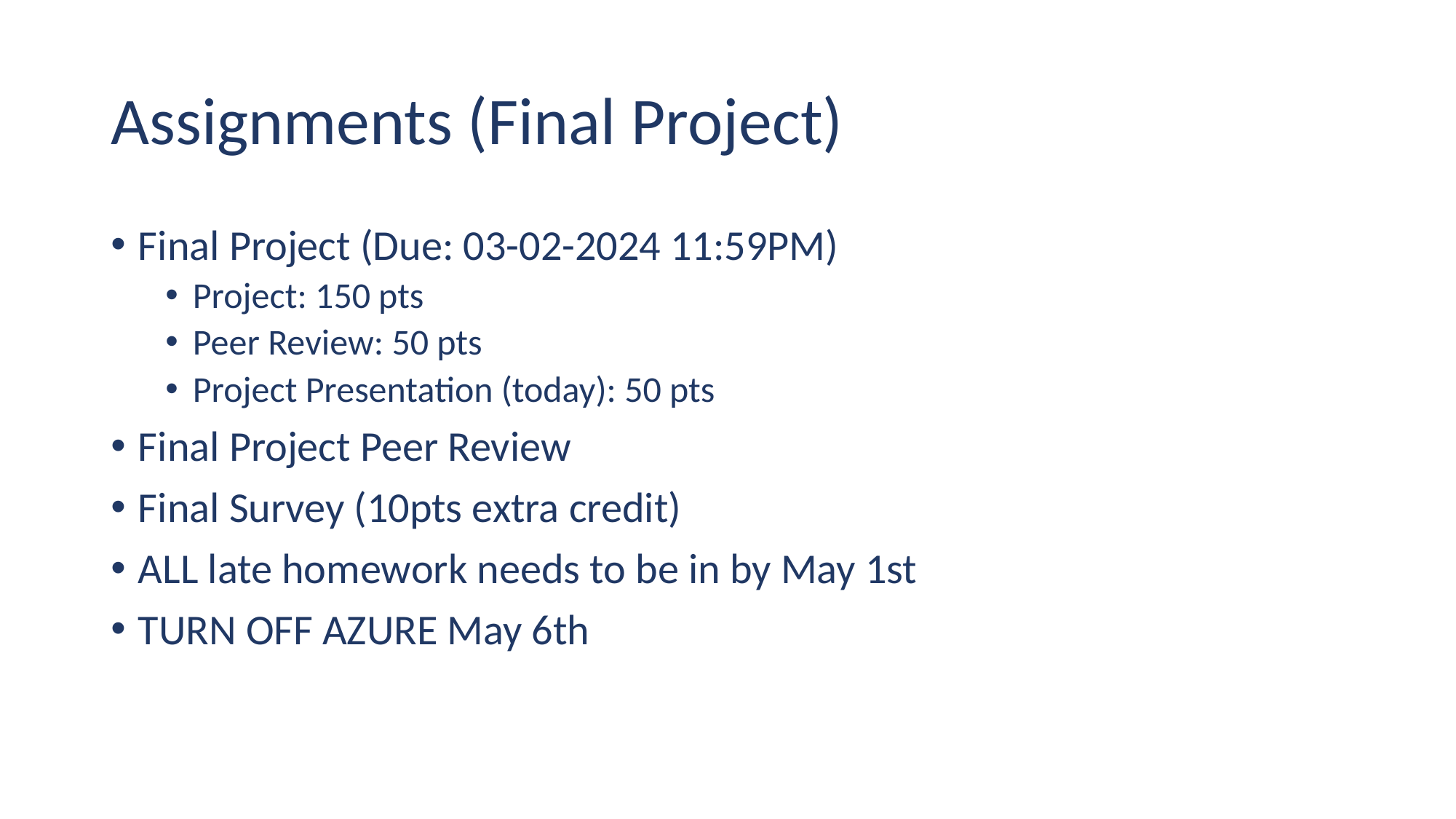

# Assignments (Final Project)
Final Project (Due: 03-02-2024 11:59PM)
Project: 150 pts
Peer Review: 50 pts
Project Presentation (today): 50 pts
Final Project Peer Review
Final Survey (10pts extra credit)
ALL late homework needs to be in by May 1st
TURN OFF AZURE May 6th